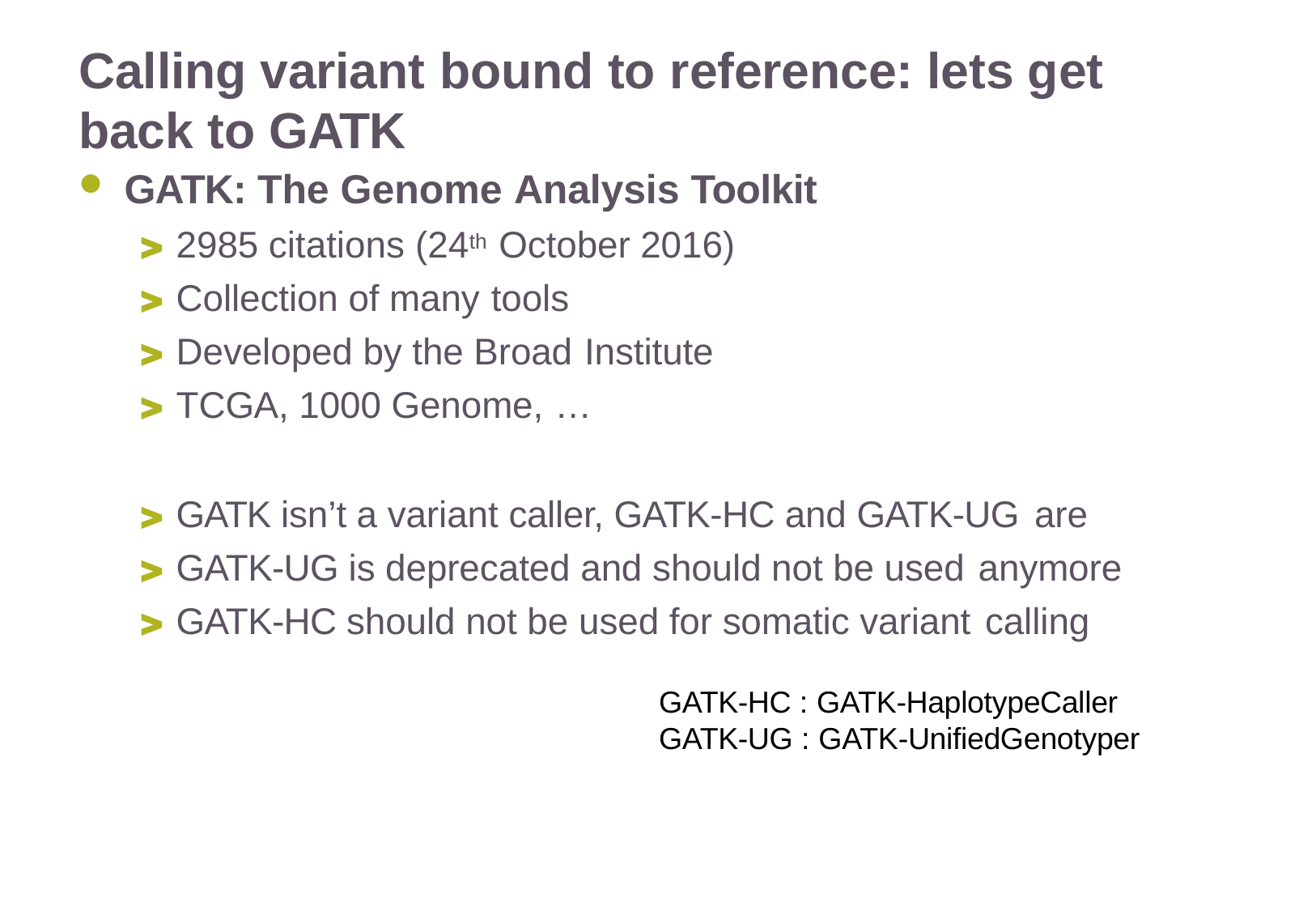

# Calling variant bound to reference: lets get  back to GATK
GATK: The Genome Analysis Toolkit
> 2985 citations (24th  October 2016)
> Collection of many tools
> Developed by the Broad Institute
> TCGA, 1000 Genome, …

> GATK isn’t a variant caller, GATK-HC and GATK-UG are
> GATK-UG is deprecated and should not be used anymore
> GATK-HC should not be used for somatic variant calling

GATK-HC : GATK-HaplotypeCaller
GATK-UG : GATK-UnifiedGenotyper
22/11/2016
Variant Calling – Yannick Boursin
14